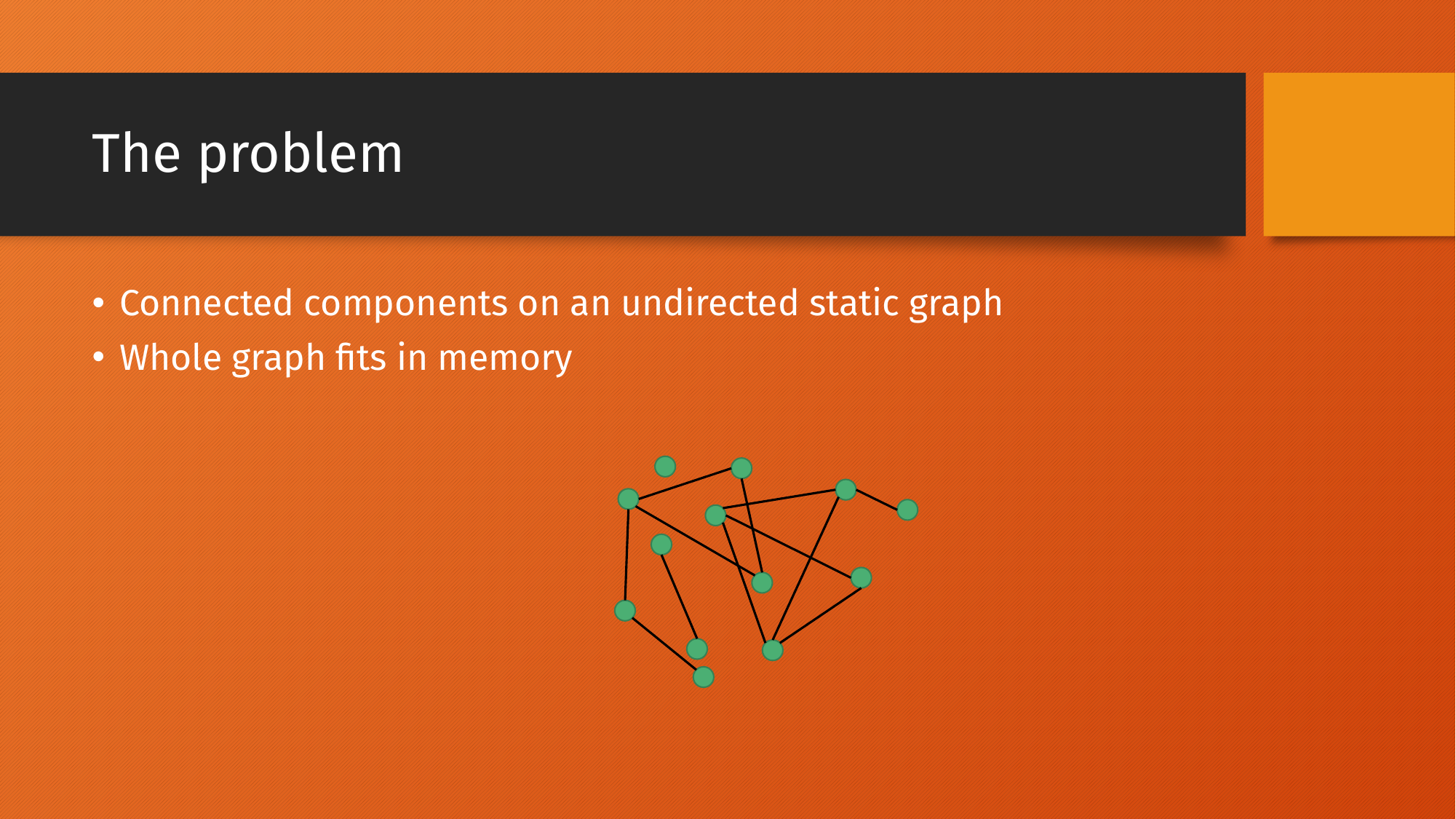

# The problem
Connected components on an undirected static graph
Whole graph fits in memory